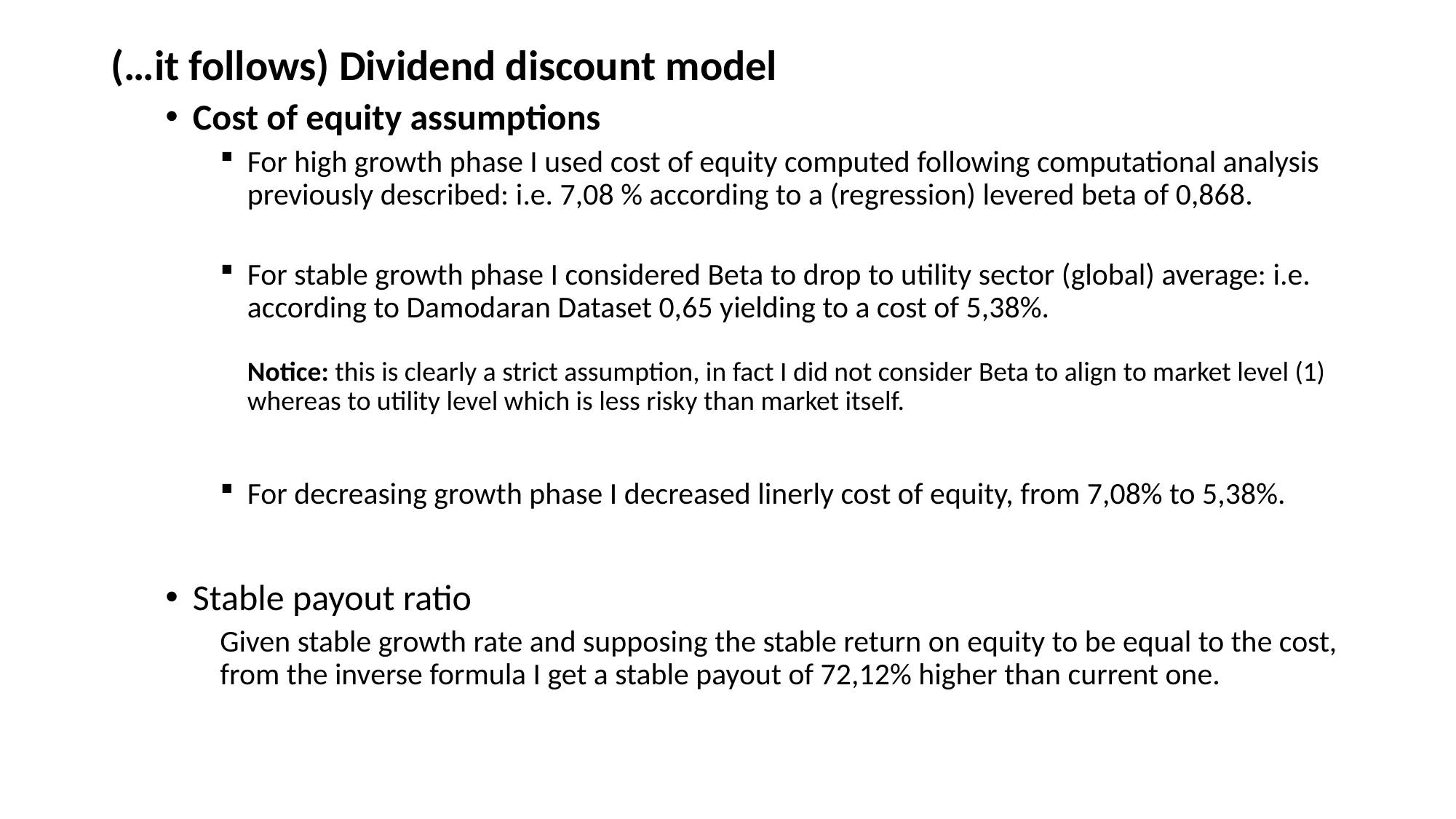

# (…it follows) Dividend discount model
Cost of equity assumptions
For high growth phase I used cost of equity computed following computational analysis  previously described: i.e. 7,08 % according to a (regression) levered beta of 0,868.

For stable growth phase I considered Beta to drop to utility sector (global) average: i.e. according to Damodaran Dataset 0,65 yielding to a cost of 5,38%.
Notice: this is clearly a strict assumption, in fact I did not consider Beta to align to market level (1) whereas to utility level which is less risky than market itself.

For decreasing growth phase I decreased linerly cost of equity, from 7,08% to 5,38%.

Stable payout ratio
Given stable growth rate and supposing the stable return on equity to be equal to the cost, from the inverse formula I get a stable payout of 72,12% higher than current one.